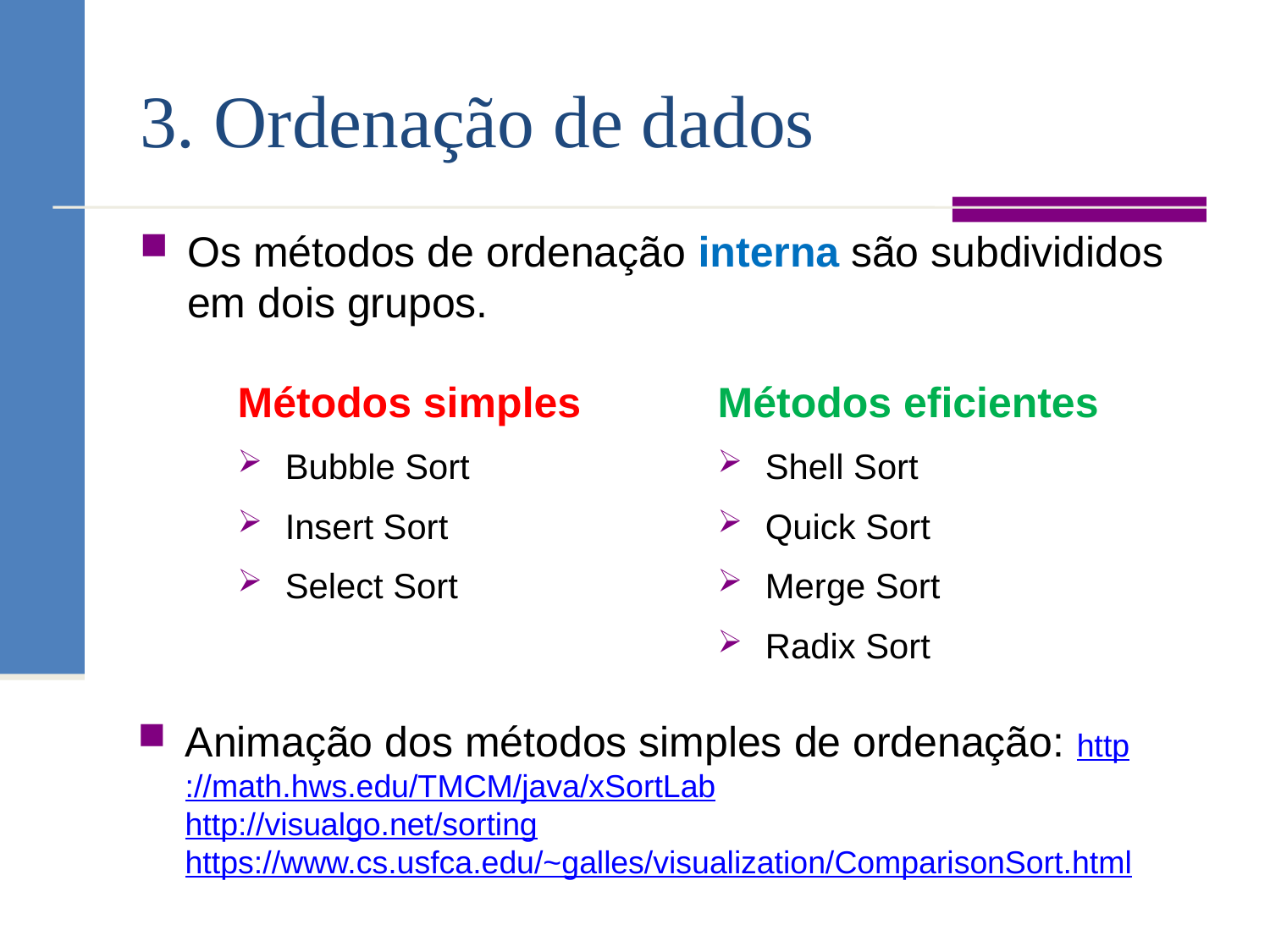

# 3. Ordenação de dados
Os métodos de ordenação interna são subdivididos em dois grupos.
Métodos simples
Bubble Sort
Insert Sort
Select Sort

Métodos eficientes
Shell Sort
Quick Sort
Merge Sort
Radix Sort

Animação dos métodos simples de ordenação: http://math.hws.edu/TMCM/java/xSortLab
	http://visualgo.net/sorting
	https://www.cs.usfca.edu/~galles/visualization/ComparisonSort.html